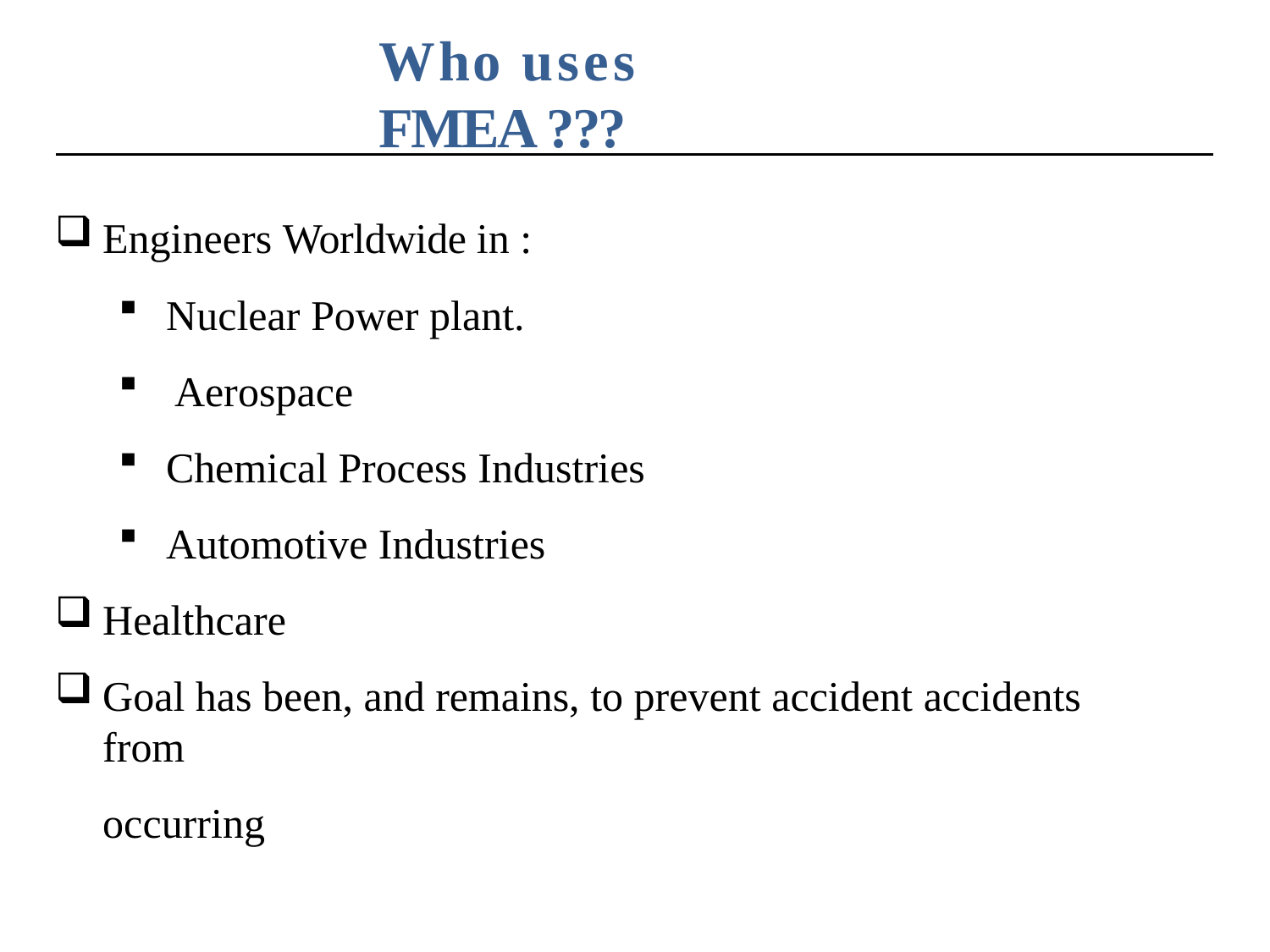

# Who uses FMEA ???

Engineers Worldwide in :
Nuclear Power plant.
Aerospace
Chemical Process Industries
Automotive Industries
Healthcare
Goal has been, and remains, to prevent accident accidents from
occurring